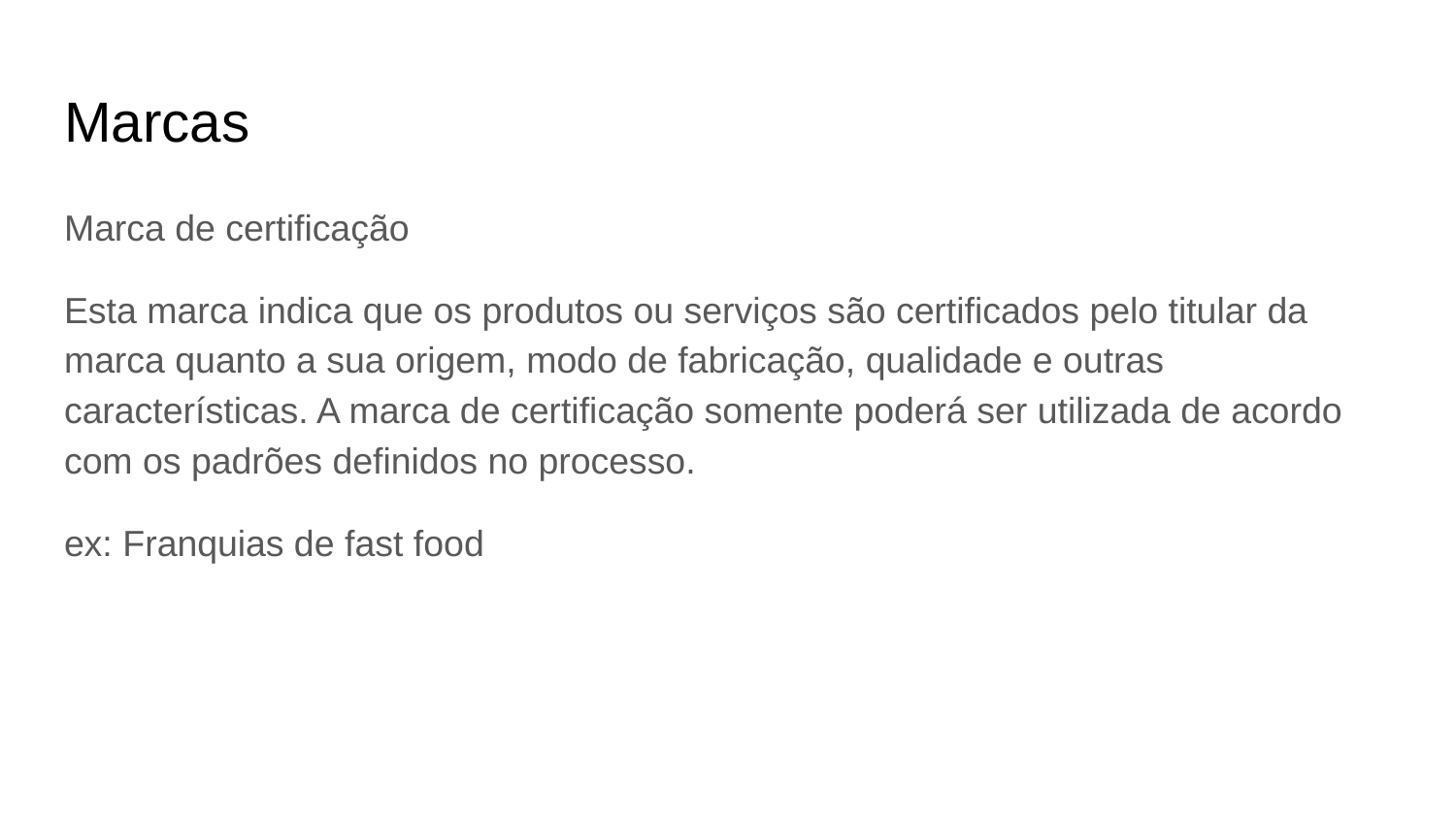

# Marcas
Marca de certificação
Esta marca indica que os produtos ou serviços são certificados pelo titular da marca quanto a sua origem, modo de fabricação, qualidade e outras características. A marca de certificação somente poderá ser utilizada de acordo com os padrões definidos no processo.
ex: Franquias de fast food